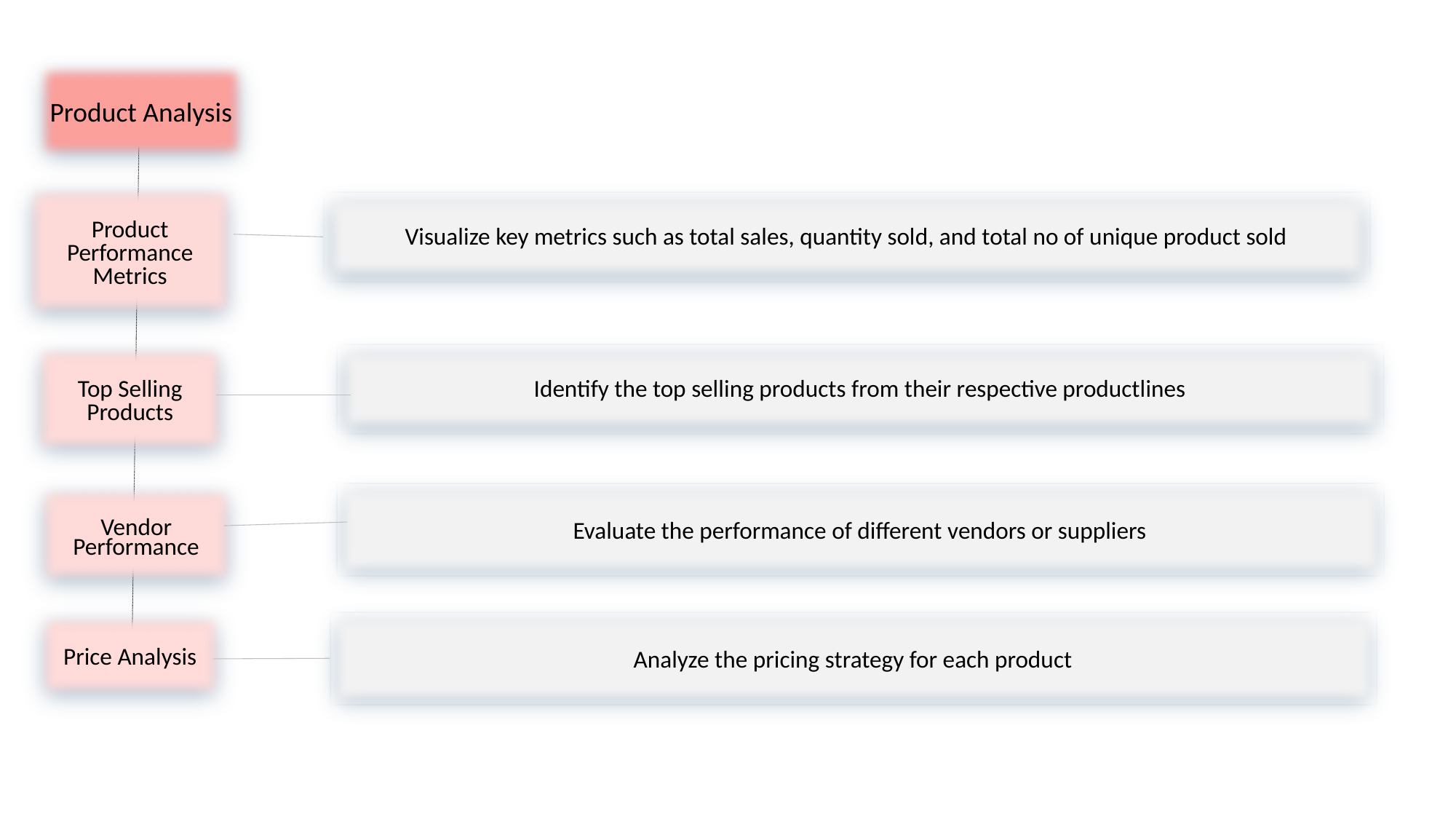

Product Analysis

Product Performance Metrics

Visualize key metrics such as total sales, quantity sold, and total no of unique product sold

Top Selling Products

Identify the top selling products from their respective productlines

Evaluate the performance of different vendors or suppliers

Vendor Performance

Price Analysis

Analyze the pricing strategy for each product